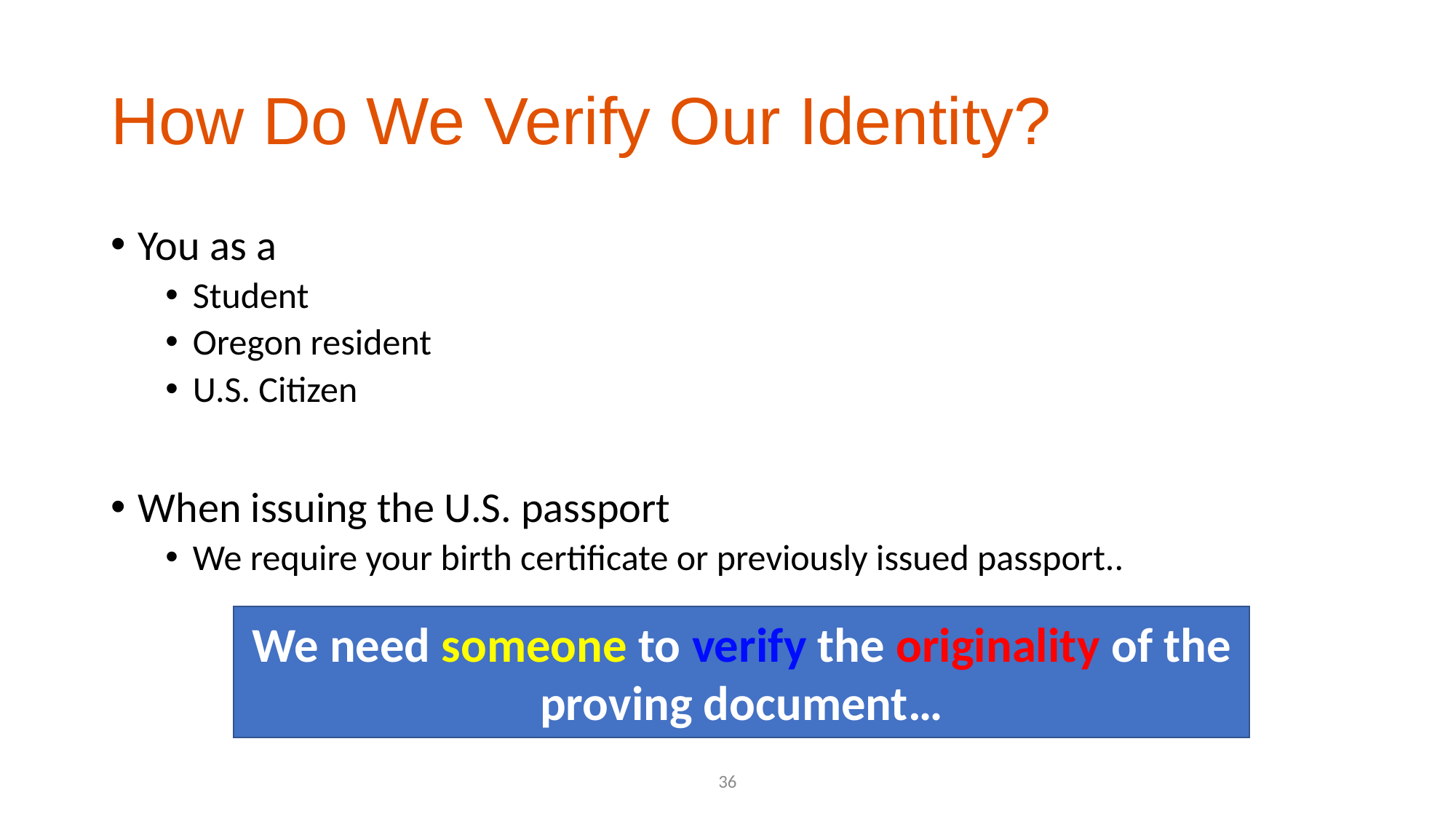

# How Do We Verify Our Identity?
You as a
Student
Oregon resident
U.S. Citizen

When issuing the U.S. passport
We require your birth certificate or previously issued passport..

We need someone to verify the originality of the proving document…
36